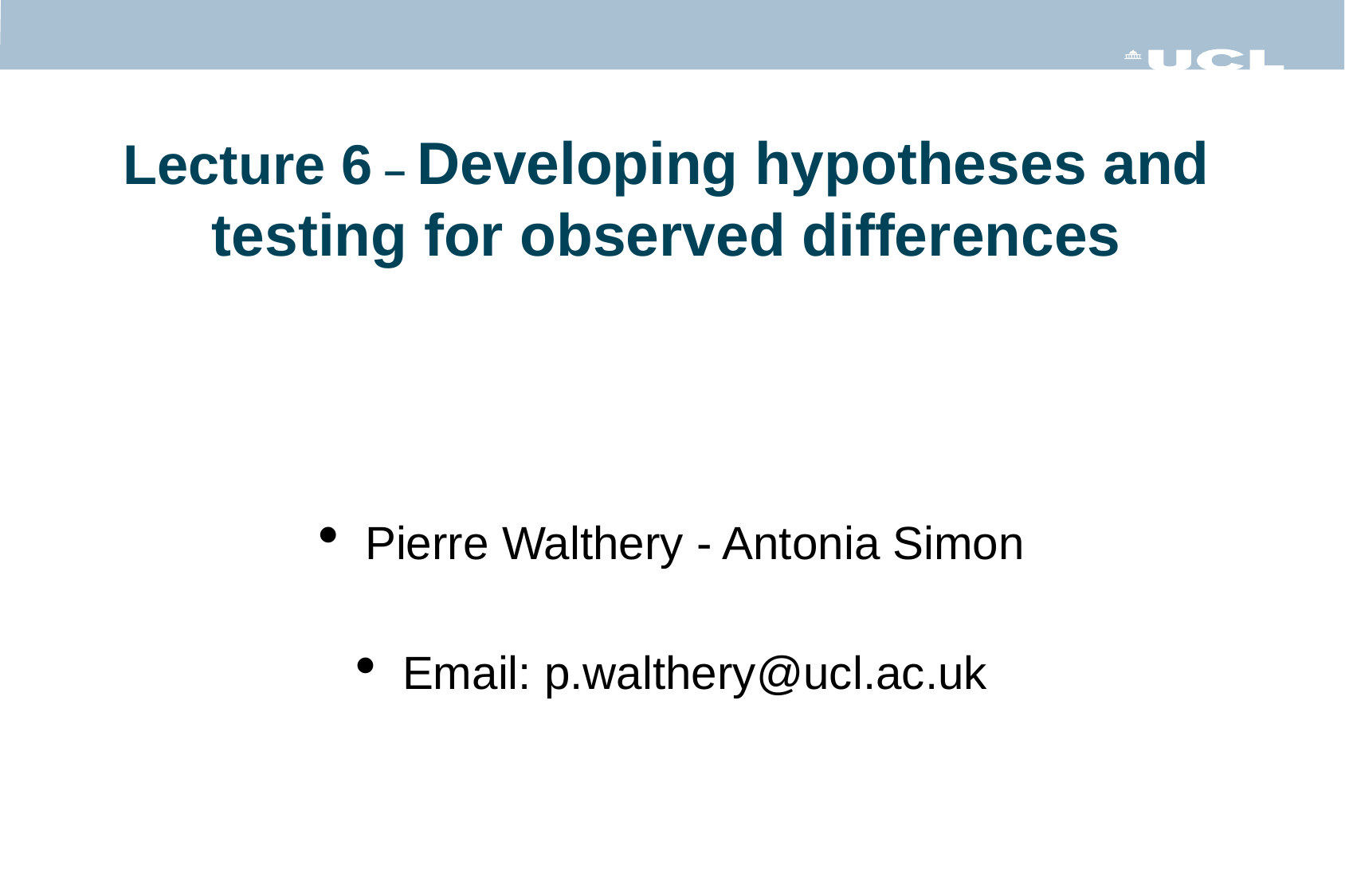

Lecture 6 – Developing hypotheses and testing for observed differences
Pierre Walthery - Antonia Simon

Email: p.walthery@ucl.ac.uk